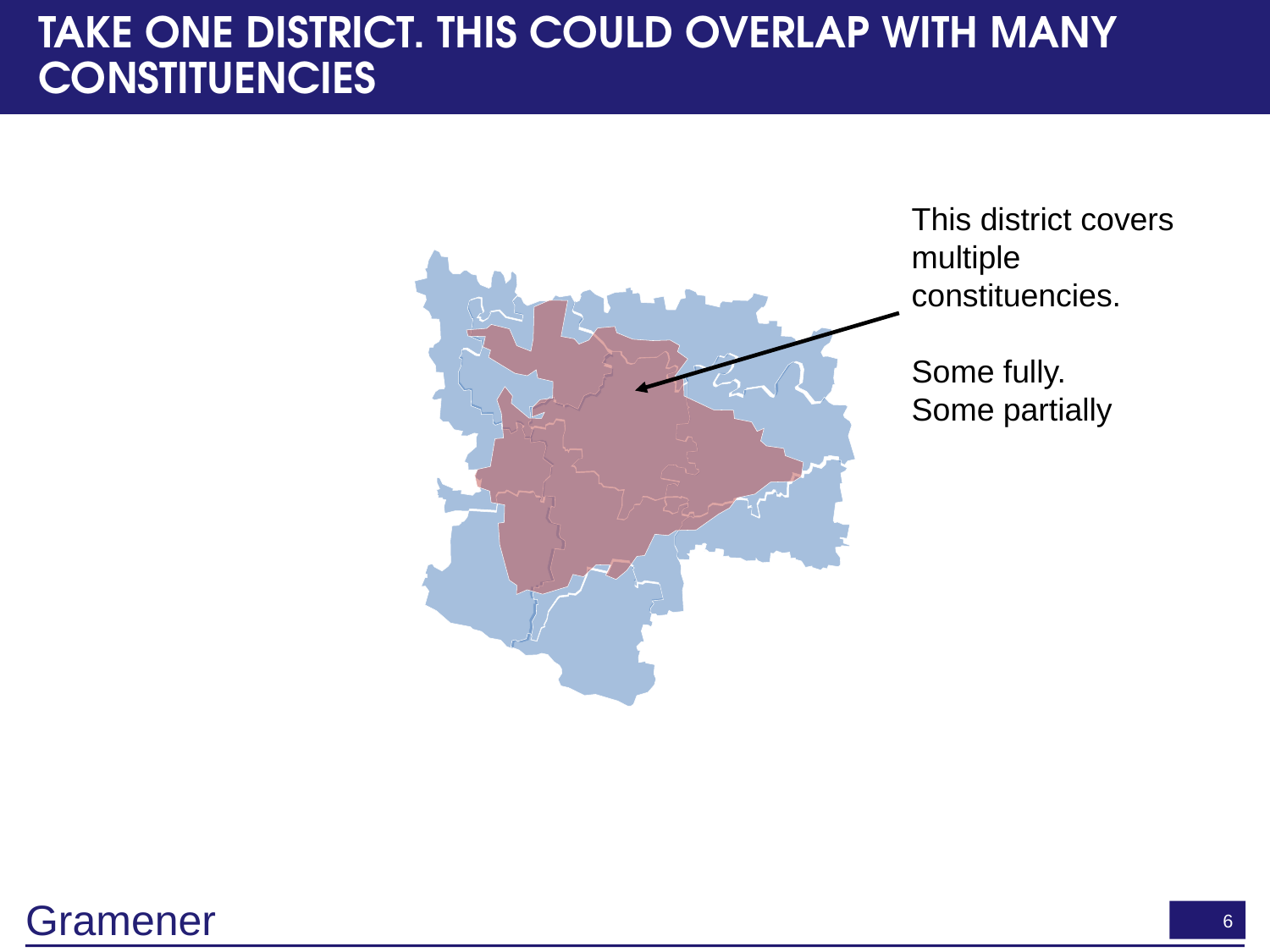

# Take one district. This could overlap with many constituencies
This district covers multiple constituencies.

Some fully.
Some partially